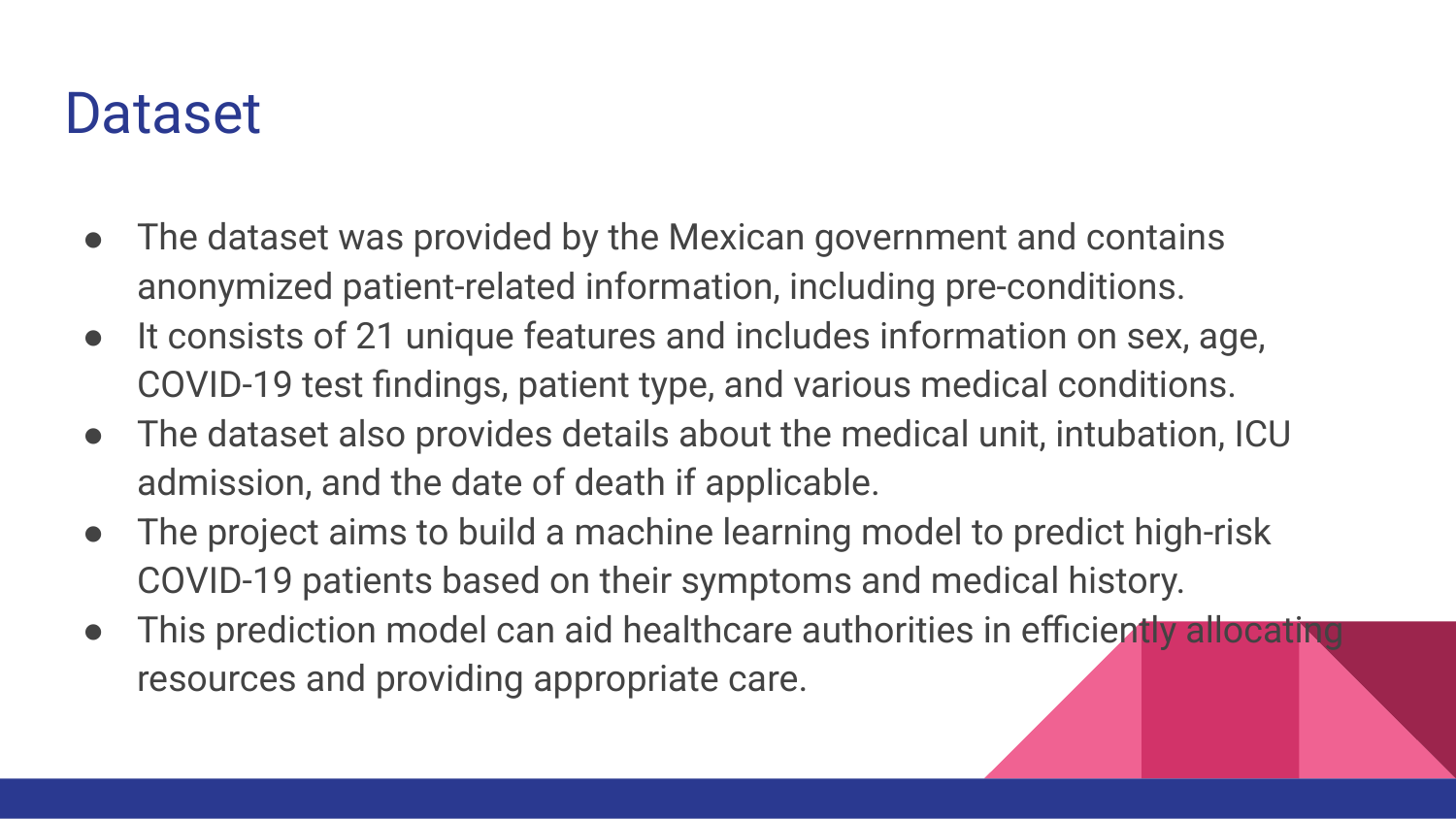

# Dataset
The dataset was provided by the Mexican government and contains anonymized patient-related information, including pre-conditions.
It consists of 21 unique features and includes information on sex, age, COVID-19 test findings, patient type, and various medical conditions.
The dataset also provides details about the medical unit, intubation, ICU admission, and the date of death if applicable.
The project aims to build a machine learning model to predict high-risk COVID-19 patients based on their symptoms and medical history.
This prediction model can aid healthcare authorities in efficiently allocating resources and providing appropriate care.